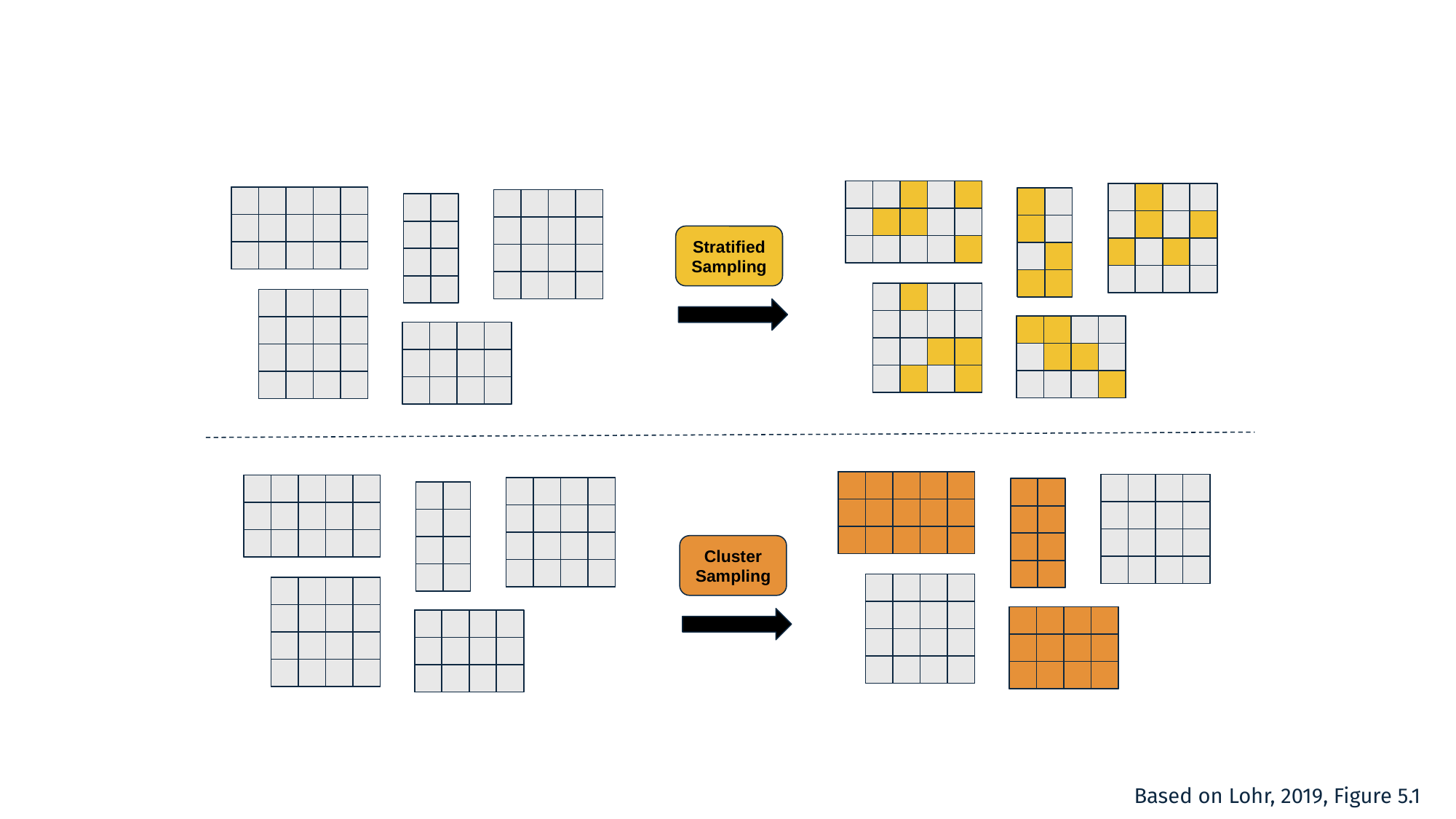

Stratified Sampling

Cluster Sampling

Based on Lohr, 2019, Figure 5.1